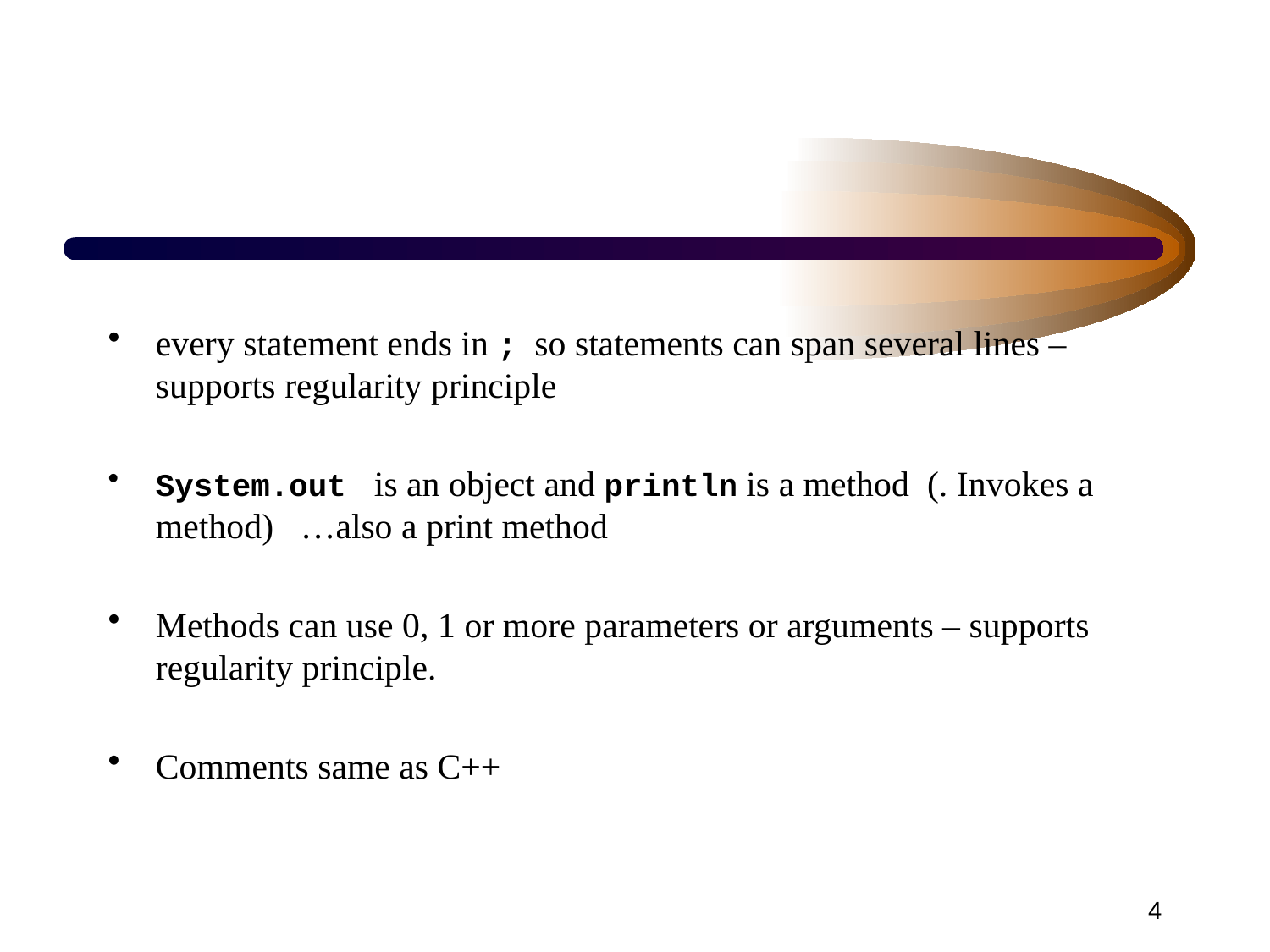

#

every statement ends in ;  so statements can span several lines – supports regularity principle

System.out  is an object and println is a method  (. Invokes a method)   …also a print method

Methods can use 0, 1 or more parameters or arguments – supports regularity principle.

Comments same as C++

4